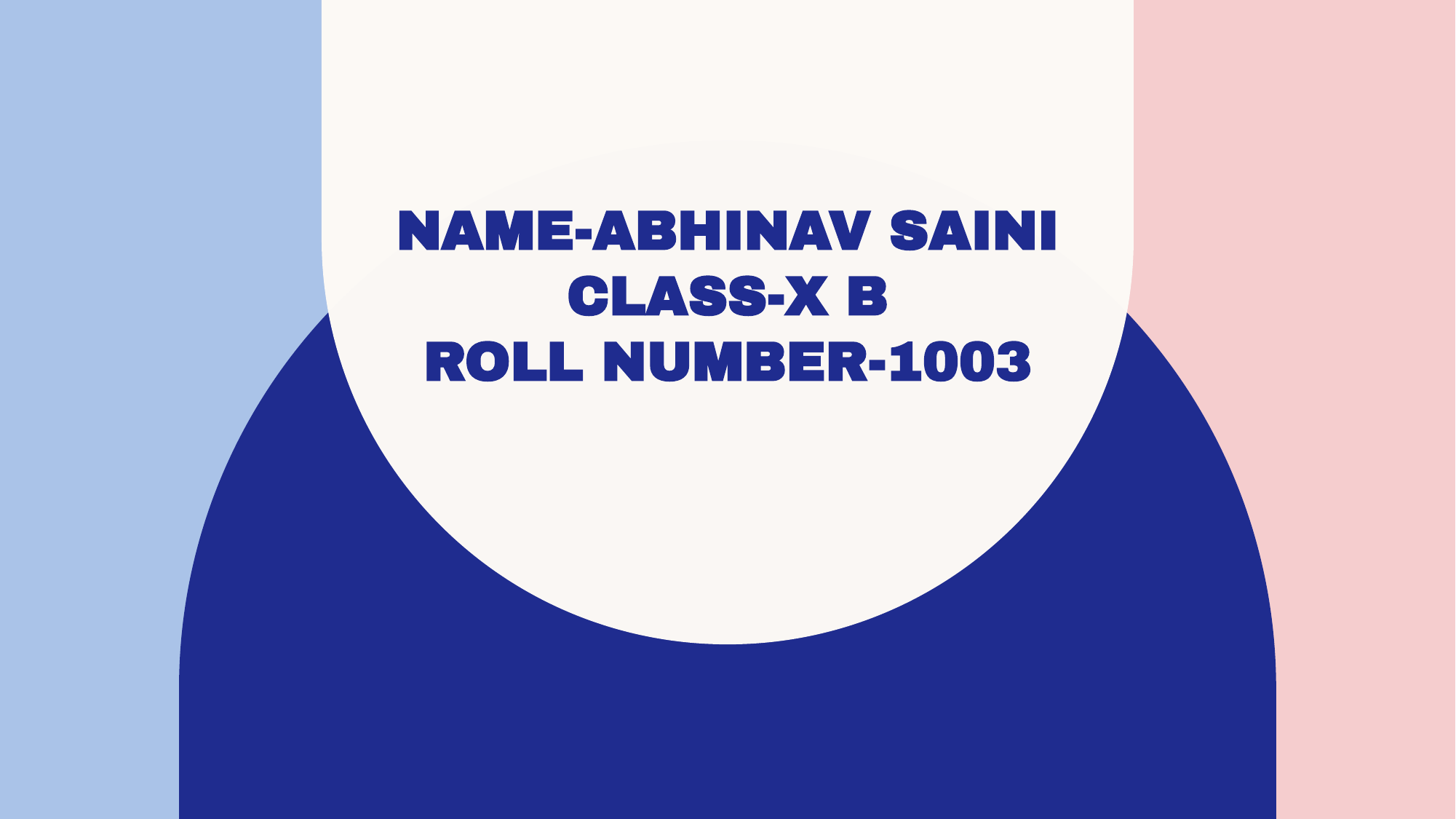

# Name-Abhinav Saini Class-x b Roll number-1003